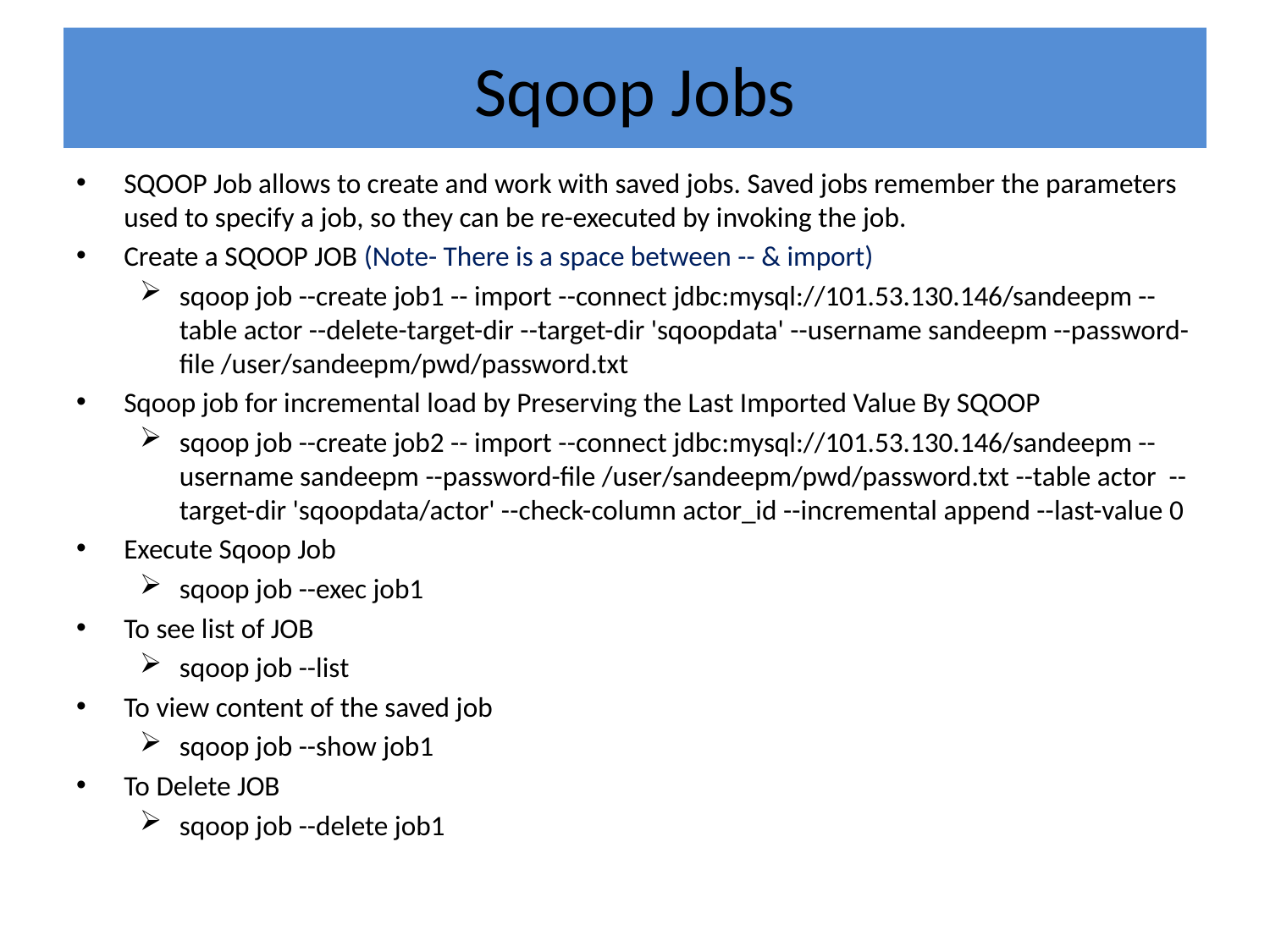

# Sqoop Jobs
SQOOP Job allows to create and work with saved jobs. Saved jobs remember the parameters used to specify a job, so they can be re-executed by invoking the job.
Create a SQOOP JOB (Note- There is a space between -- & import)
sqoop job --create job1 -- import --connect jdbc:mysql://101.53.130.146/sandeepm --table actor --delete-target-dir --target-dir 'sqoopdata' --username sandeepm --password-file /user/sandeepm/pwd/password.txt
Sqoop job for incremental load by Preserving the Last Imported Value By SQOOP
sqoop job --create job2 -- import --connect jdbc:mysql://101.53.130.146/sandeepm --username sandeepm --password-file /user/sandeepm/pwd/password.txt --table actor  --target-dir 'sqoopdata/actor' --check-column actor_id --incremental append --last-value 0
Execute Sqoop Job
sqoop job --exec job1
To see list of JOB
sqoop job --list
To view content of the saved job
sqoop job --show job1
To Delete JOB
sqoop job --delete job1